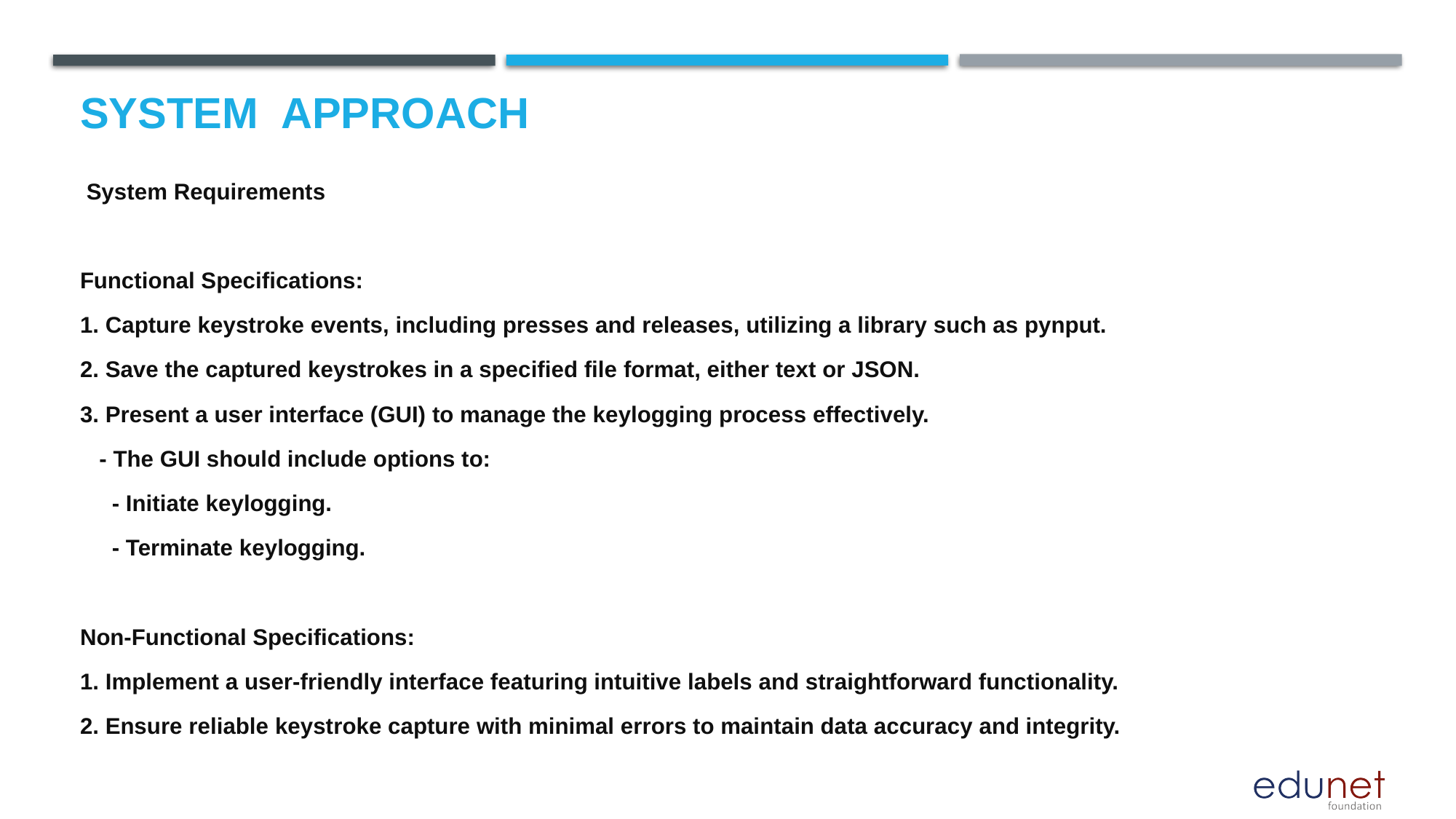

System  Approach
 System Requirements

Functional Specifications:
1. Capture keystroke events, including presses and releases, utilizing a library such as pynput.
2. Save the captured keystrokes in a specified file format, either text or JSON.
3. Present a user interface (GUI) to manage the keylogging process effectively.
   - The GUI should include options to:
     - Initiate keylogging.
     - Terminate keylogging.

Non-Functional Specifications:
1. Implement a user-friendly interface featuring intuitive labels and straightforward functionality.
2. Ensure reliable keystroke capture with minimal errors to maintain data accuracy and integrity.